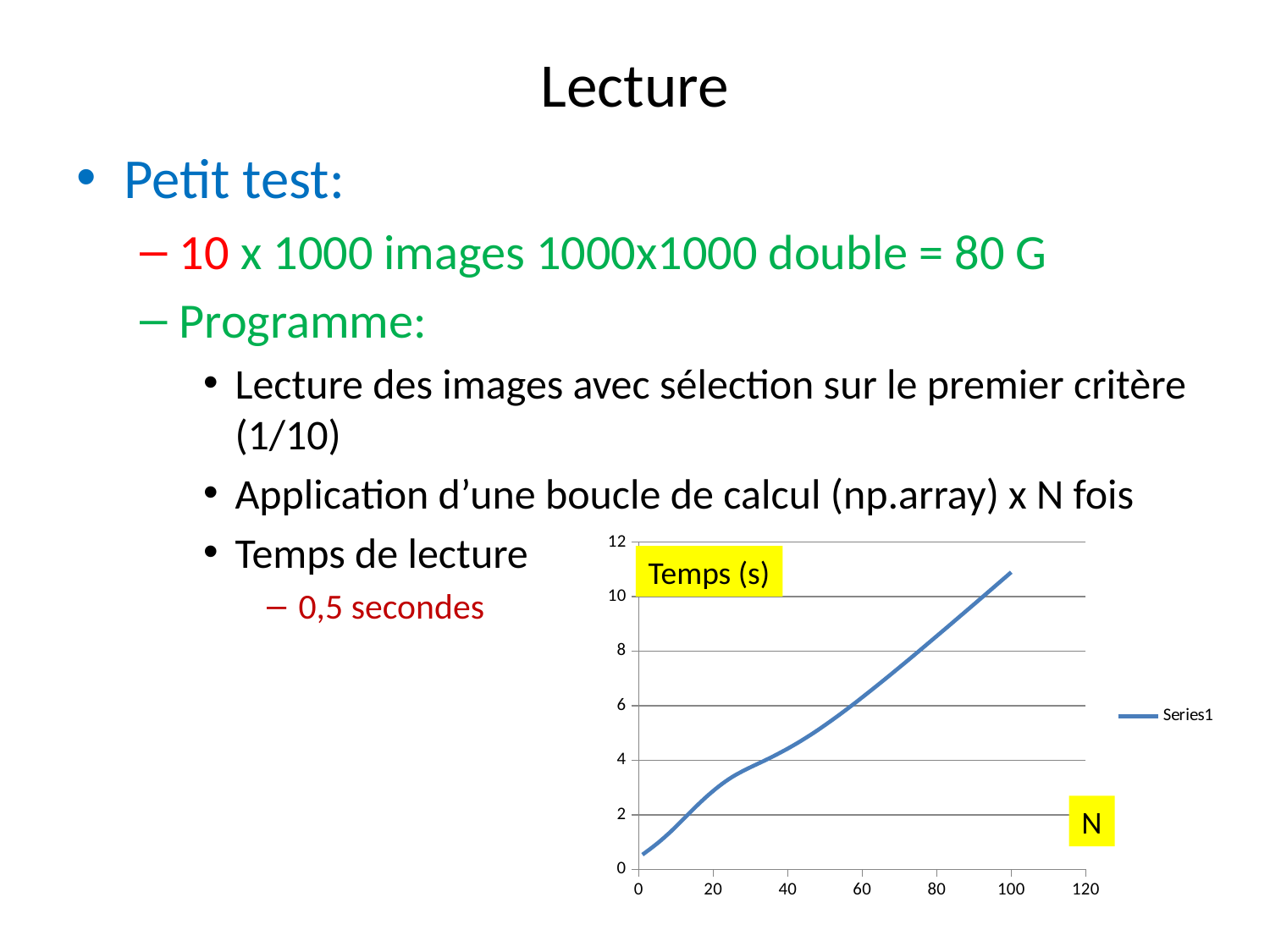

# Lecture
Petit test:
10 x 1000 images 1000x1000 double = 80 G
Programme:
Lecture des images avec sélection sur le premier critère (1/10)
Application d’une boucle de calcul (np.array) x N fois
Temps de lecture
0,5 secondes

### Chart

| Category |  |
|---|---|
Temps (s)
N